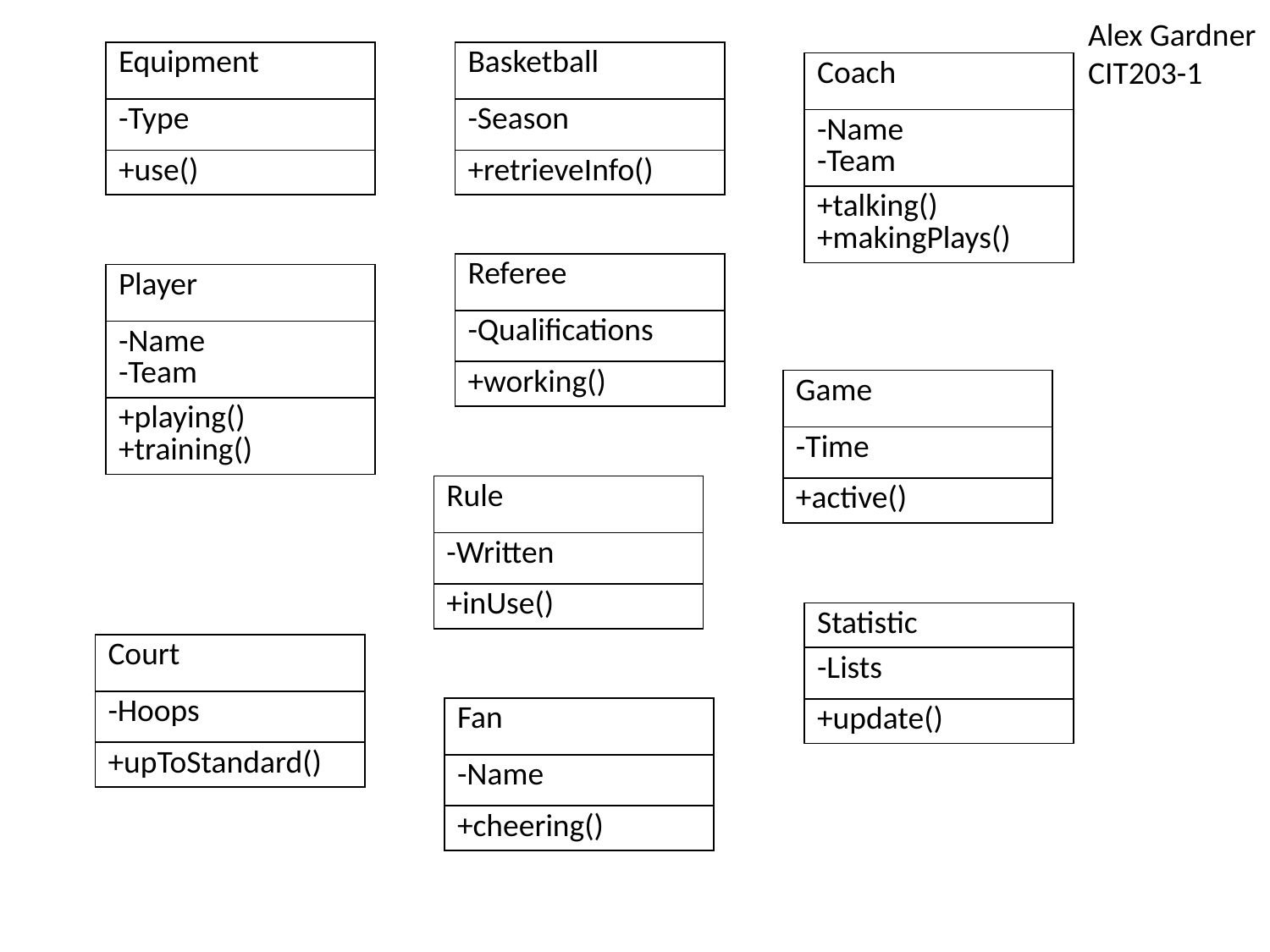

Alex Gardner
CIT203-1
| Equipment |
| --- |
| -Type |
| +use() |
| Basketball |
| --- |
| -Season |
| +retrieveInfo() |
| Coach |
| --- |
| -Name -Team |
| +talking() +makingPlays() |
| Referee |
| --- |
| -Qualifications |
| +working() |
| Player |
| --- |
| -Name -Team |
| +playing() +training() |
| Game |
| --- |
| -Time |
| +active() |
| Rule |
| --- |
| -Written |
| +inUse() |
| Statistic |
| --- |
| -Lists |
| +update() |
| Court |
| --- |
| -Hoops |
| +upToStandard() |
| Fan |
| --- |
| -Name |
| +cheering() |